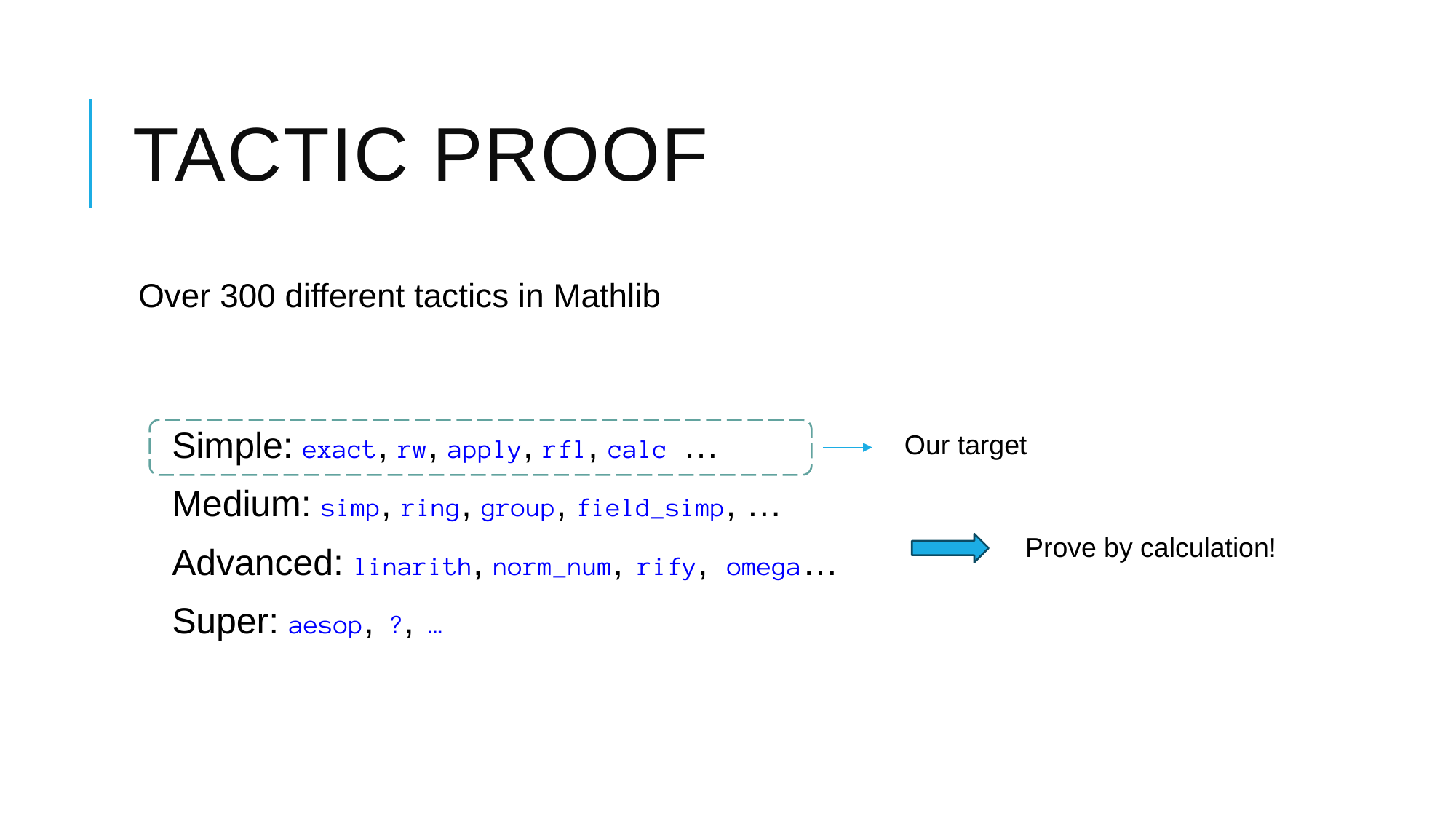

# Tactic proof
Over 300 different tactics in Mathlib
Simple: exact, rw, apply, rfl, calc …

Our target
Medium: simp, ring, group, field_simp, …
Prove by calculation!
Advanced: linarith, norm_num, rify, omega…

Super: aesop, ?, …